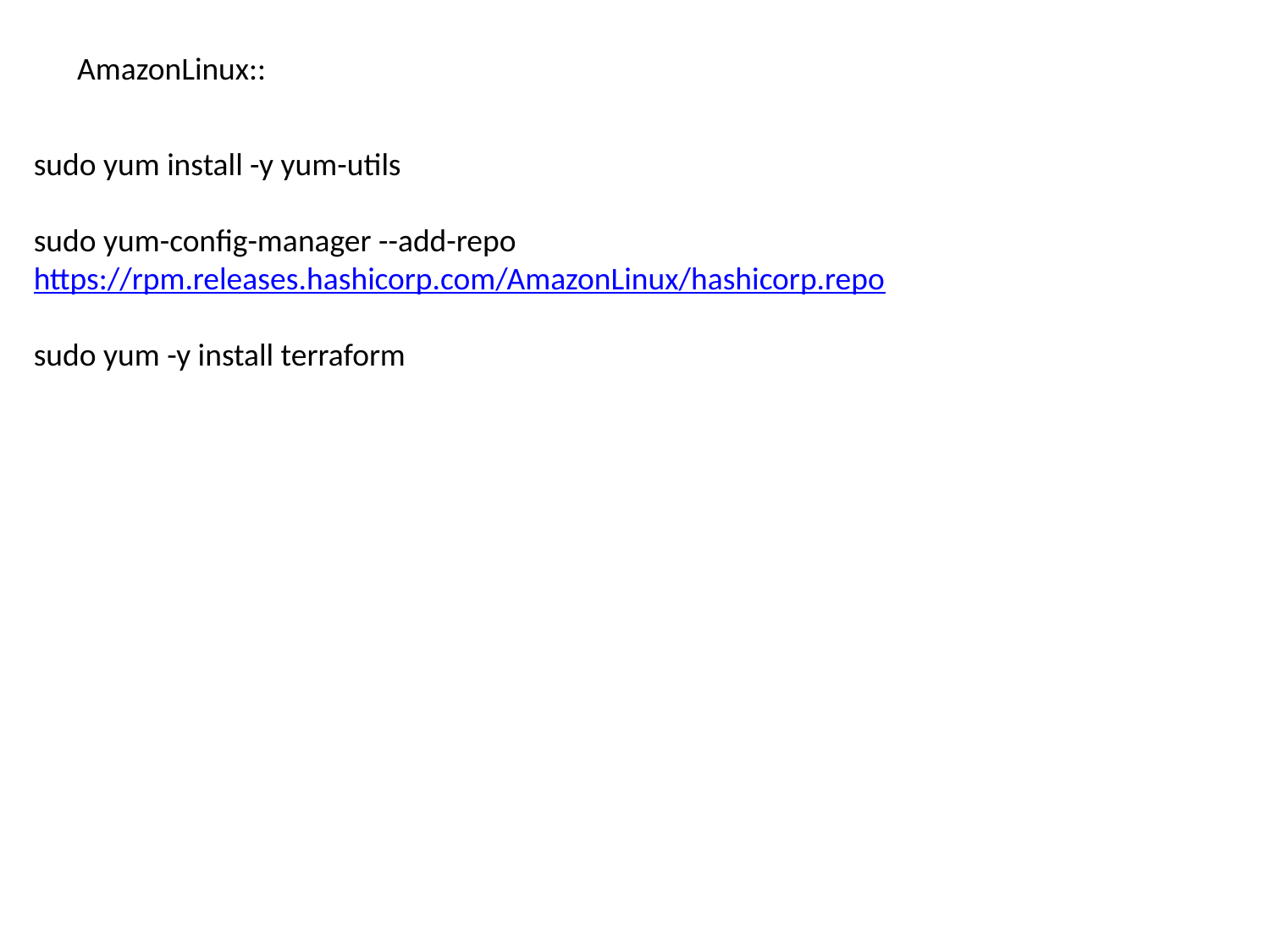

AmazonLinux::
sudo yum install -y yum-utils

sudo yum-config-manager --add-repo https://rpm.releases.hashicorp.com/AmazonLinux/hashicorp.repo

sudo yum -y install terraform